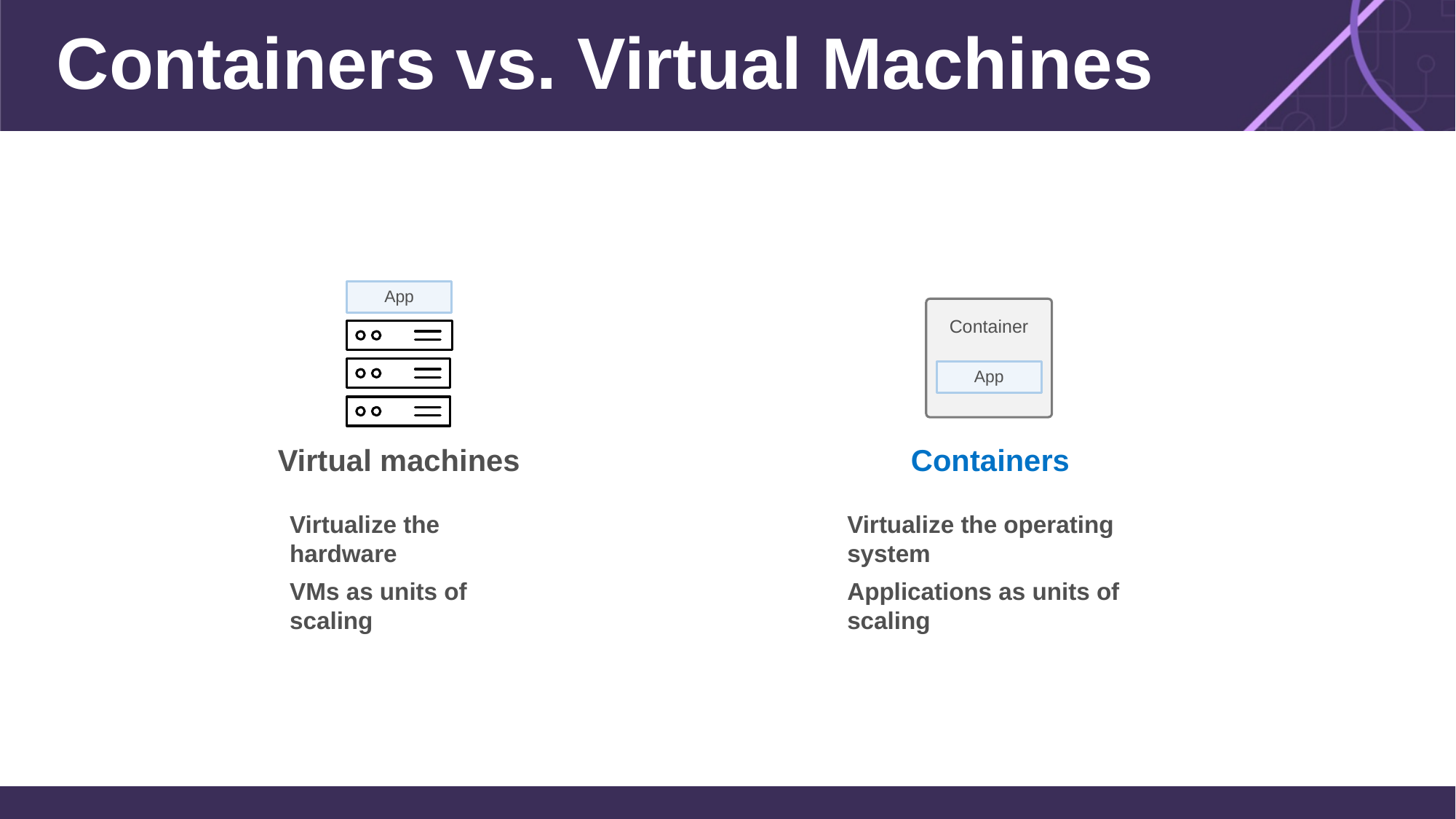

# Containers vs. Virtual Machines

Container
App
App

Containers
Virtual machines
Virtualize the hardware
VMs as units of scaling
Virtualize the operating system
Applications as units of scaling